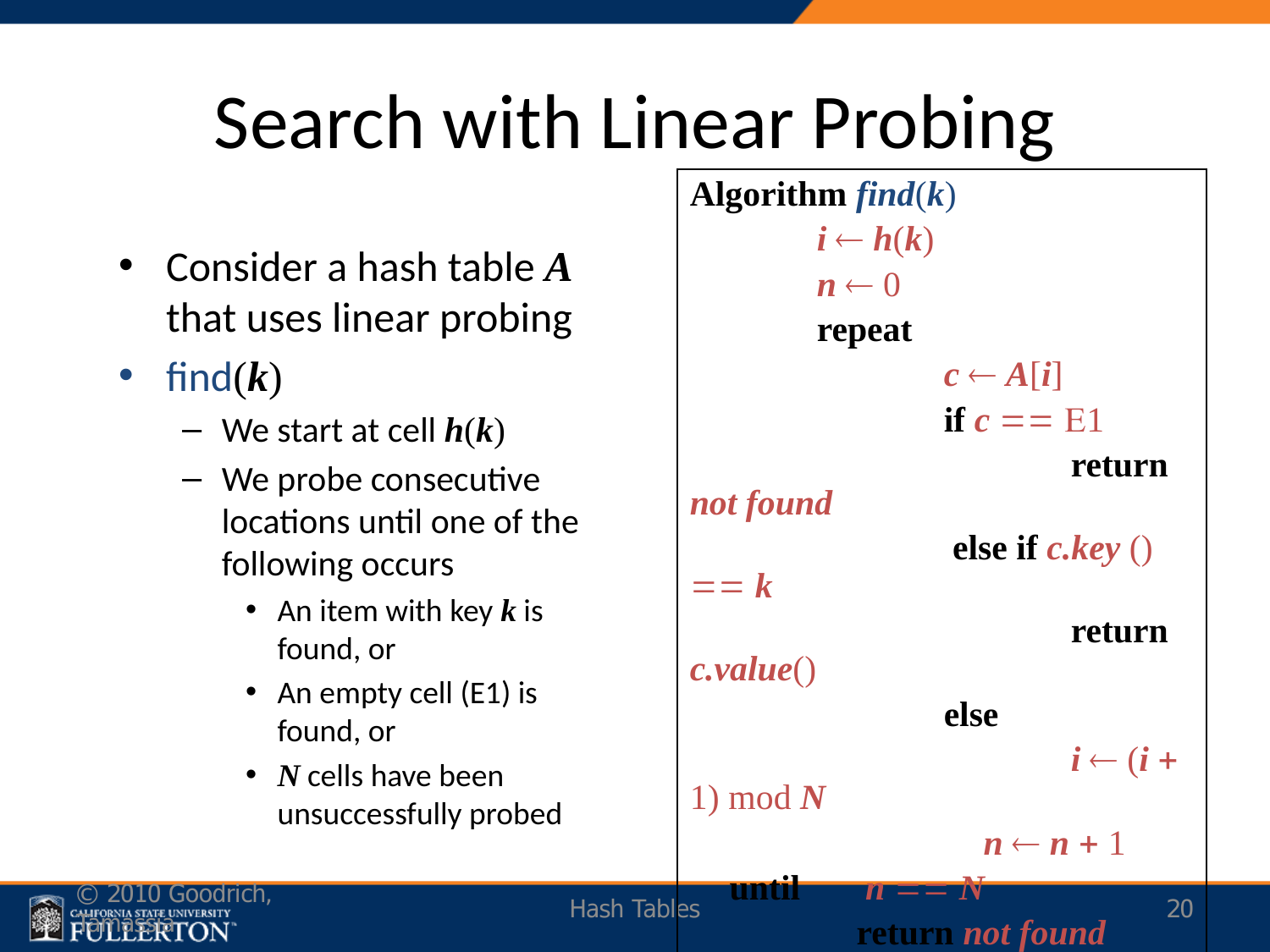

# Search with Linear Probing
Algorithm find(k)
	i ← h(k)
	n ← 0
	repeat
		c ← A[i]
		if c == Ε1
			return not found
		 else if c.key () == k
			return c.value()
		else
			i ← (i + 1) mod N
		n ← n + 1
until 	 n == N
	return not found
Consider a hash table A that uses linear probing
find(k)
We start at cell h(k)
We probe consecutive locations until one of the following occurs
An item with key k is found, or
An empty cell (E1) is found, or
N cells have been unsuccessfully probed
© 2010 Goodrich, Tamassia
Hash Tables
20